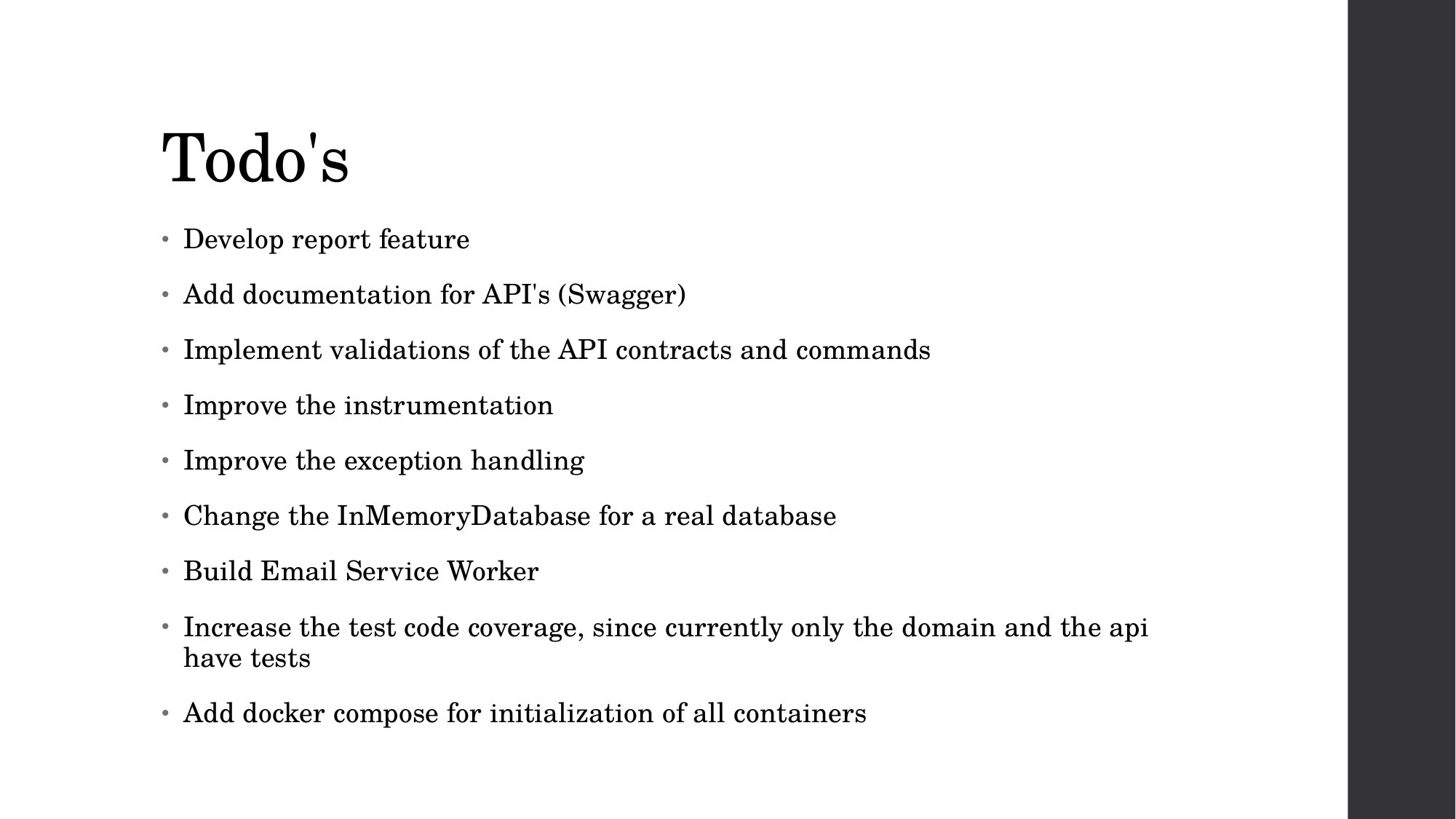

# Todo's
Develop report feature
Add documentation for API's (Swagger)
Implement validations of the API contracts and commands
Improve the instrumentation
Improve the exception handling
Change the InMemoryDatabase for a real database
Build Email Service Worker
Increase the test code coverage, since currently only the domain and the api have tests
Add docker compose for initialization of all containers